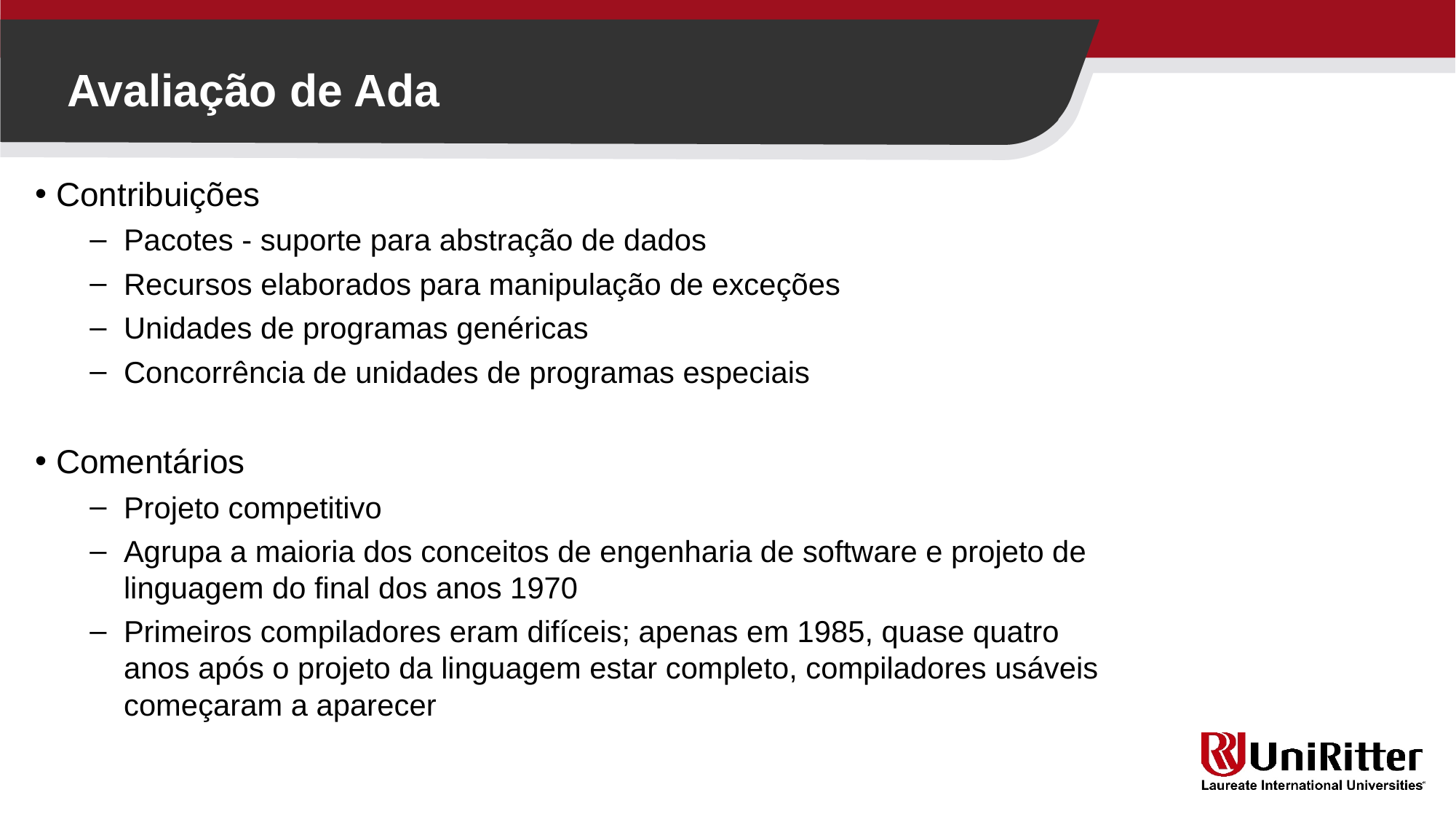

Avaliação de Ada
Contribuições
Pacotes - suporte para abstração de dados
Recursos elaborados para manipulação de exceções
Unidades de programas genéricas
Concorrência de unidades de programas especiais

Comentários
Projeto competitivo
Agrupa a maioria dos conceitos de engenharia de software e projeto de linguagem do final dos anos 1970
Primeiros compiladores eram difíceis; apenas em 1985, quase quatro anos após o projeto da linguagem estar completo, compiladores usáveis começaram a aparecer